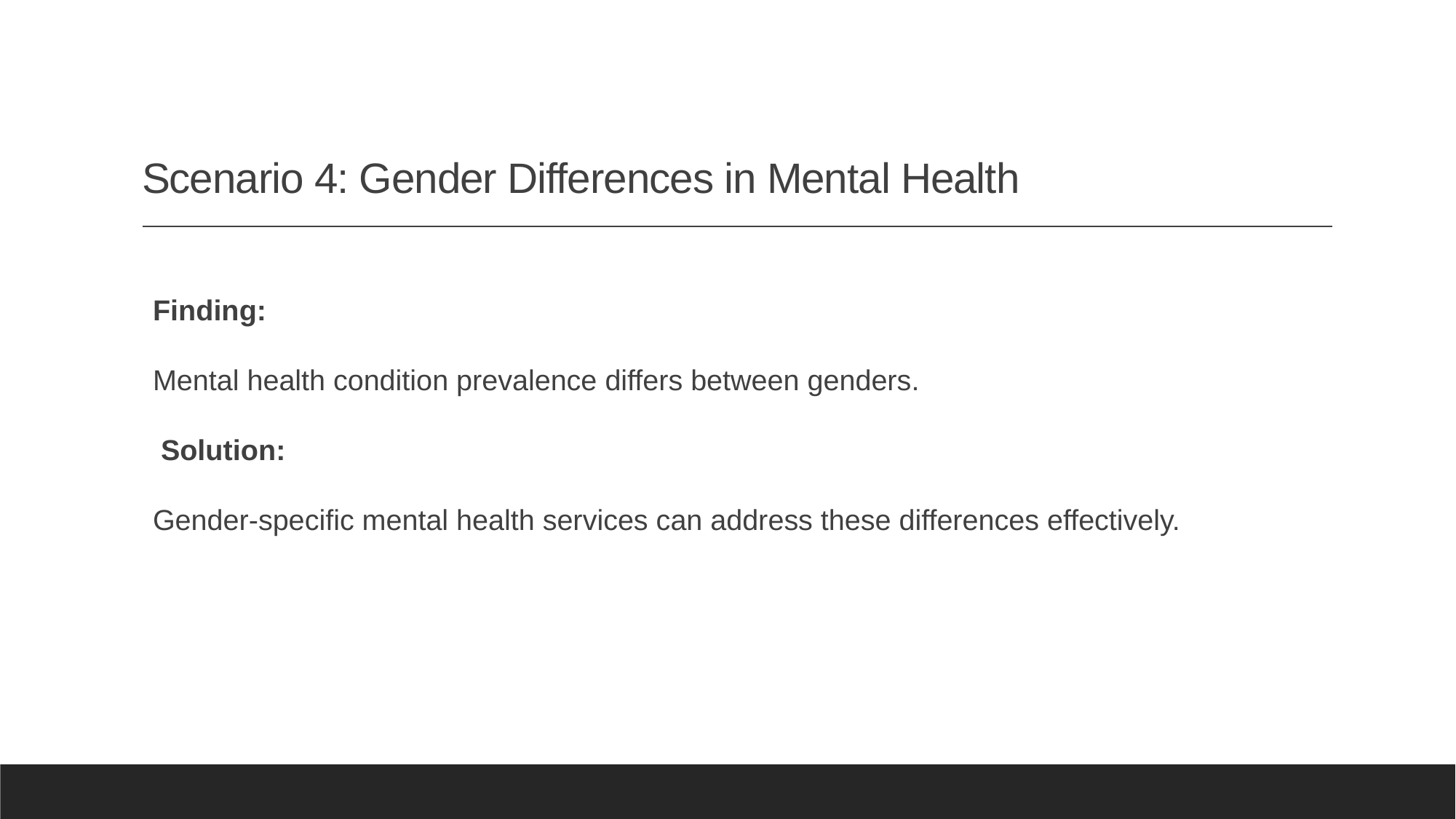

# Scenario 4: Gender Differences in Mental Health
Finding:
Mental health condition prevalence differs between genders.
 Solution:
Gender-specific mental health services can address these differences effectively.